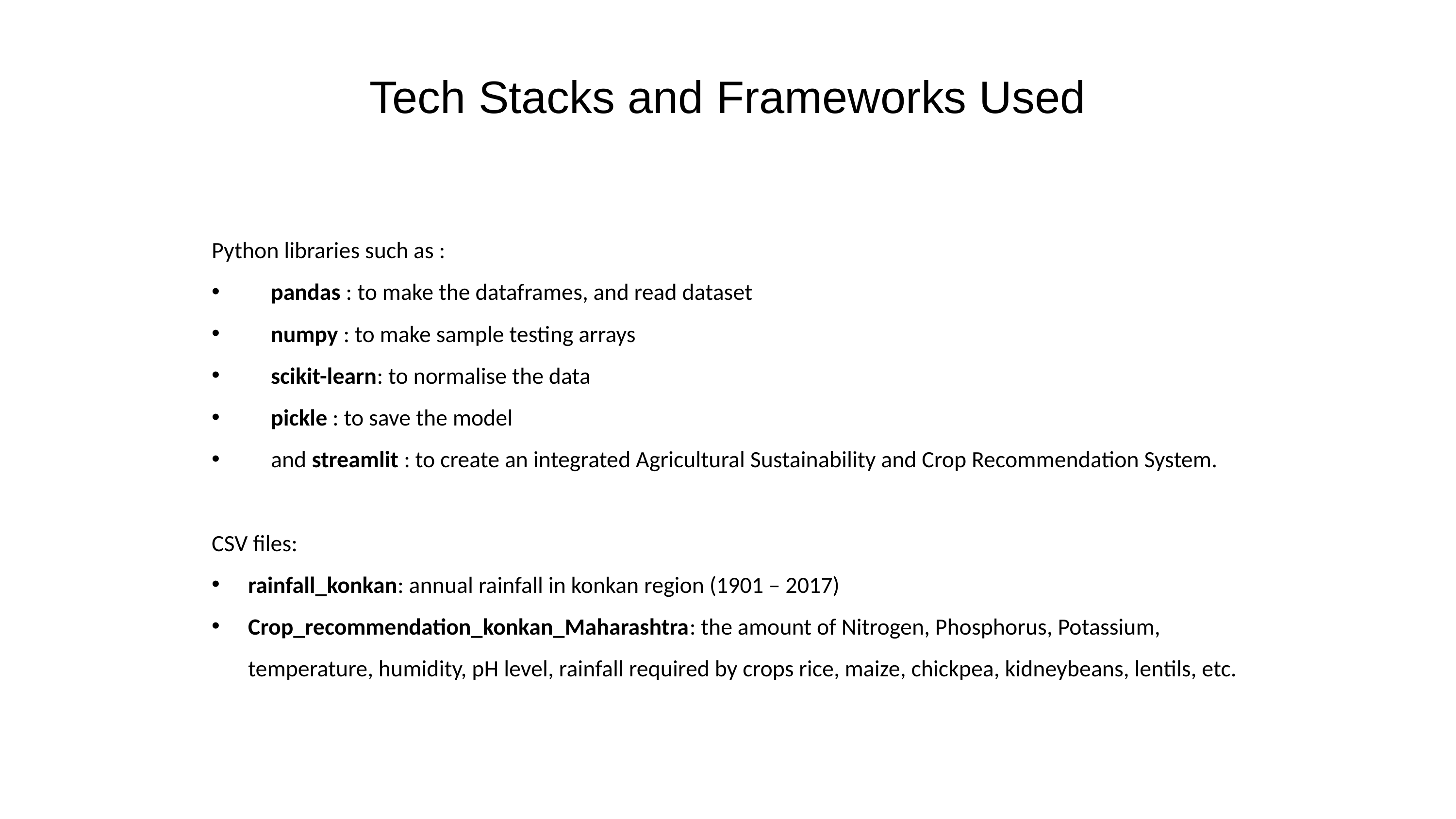

Tech Stacks and Frameworks Used
Python libraries such as :
pandas : to make the dataframes, and read dataset
numpy : to make sample testing arrays
scikit-learn: to normalise the data
pickle : to save the model
and streamlit : to create an integrated Agricultural Sustainability and Crop Recommendation System.

CSV files:
rainfall_konkan: annual rainfall in konkan region (1901 – 2017)
Crop_recommendation_konkan_Maharashtra: the amount of Nitrogen, Phosphorus, Potassium, temperature, humidity, pH level, rainfall required by crops rice, maize, chickpea, kidneybeans, lentils, etc.